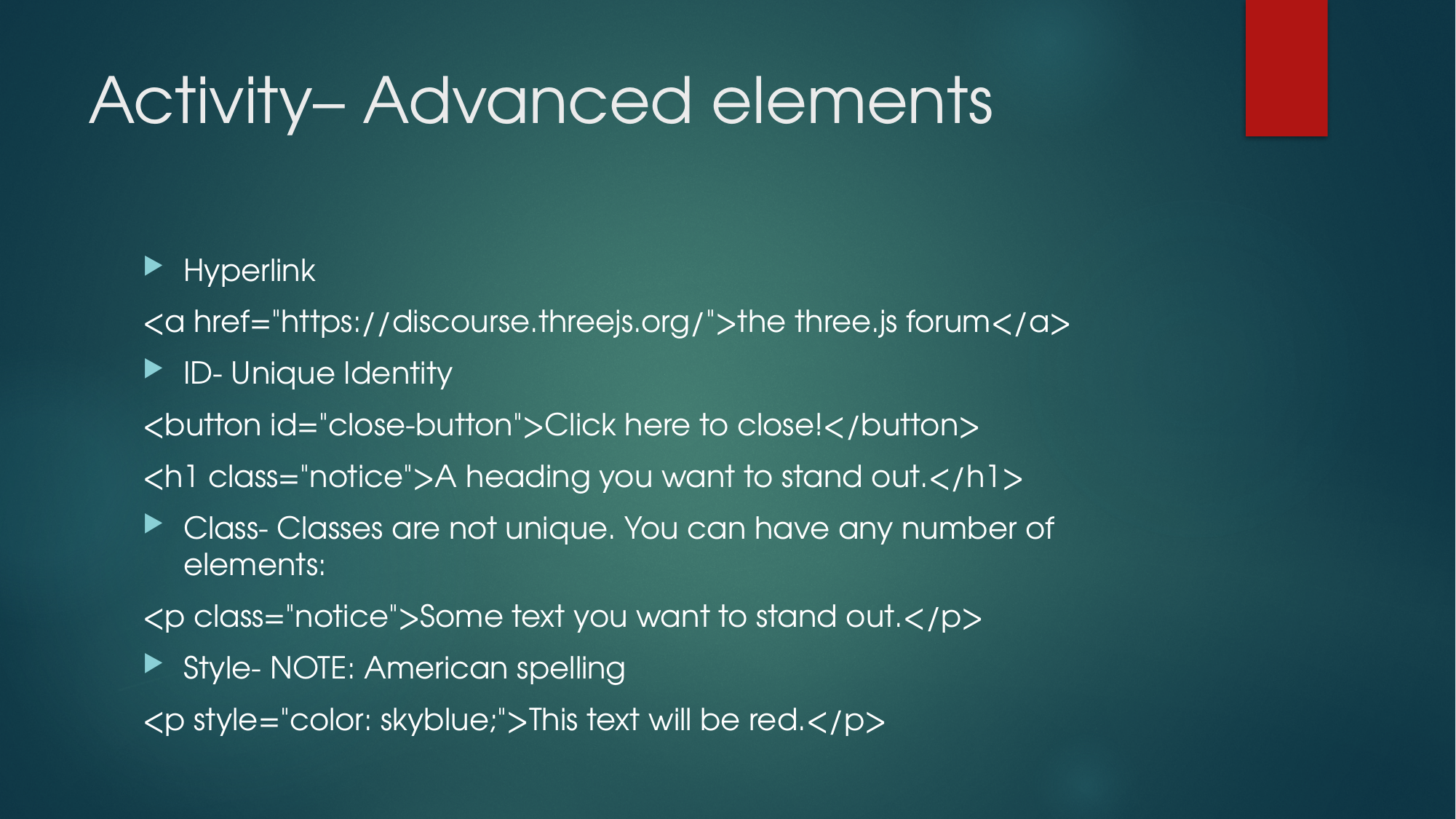

# Activity– Advanced elements
Hyperlink
<a href="https://discourse.threejs.org/">the three.js forum</a>
ID- Unique Identity
<button id="close-button">Click here to close!</button>
<h1 class="notice">A heading you want to stand out.</h1>
Class- Classes are not unique. You can have any number of elements:
<p class="notice">Some text you want to stand out.</p>
Style- NOTE: American spelling
<p style="color: skyblue;">This text will be red.</p>